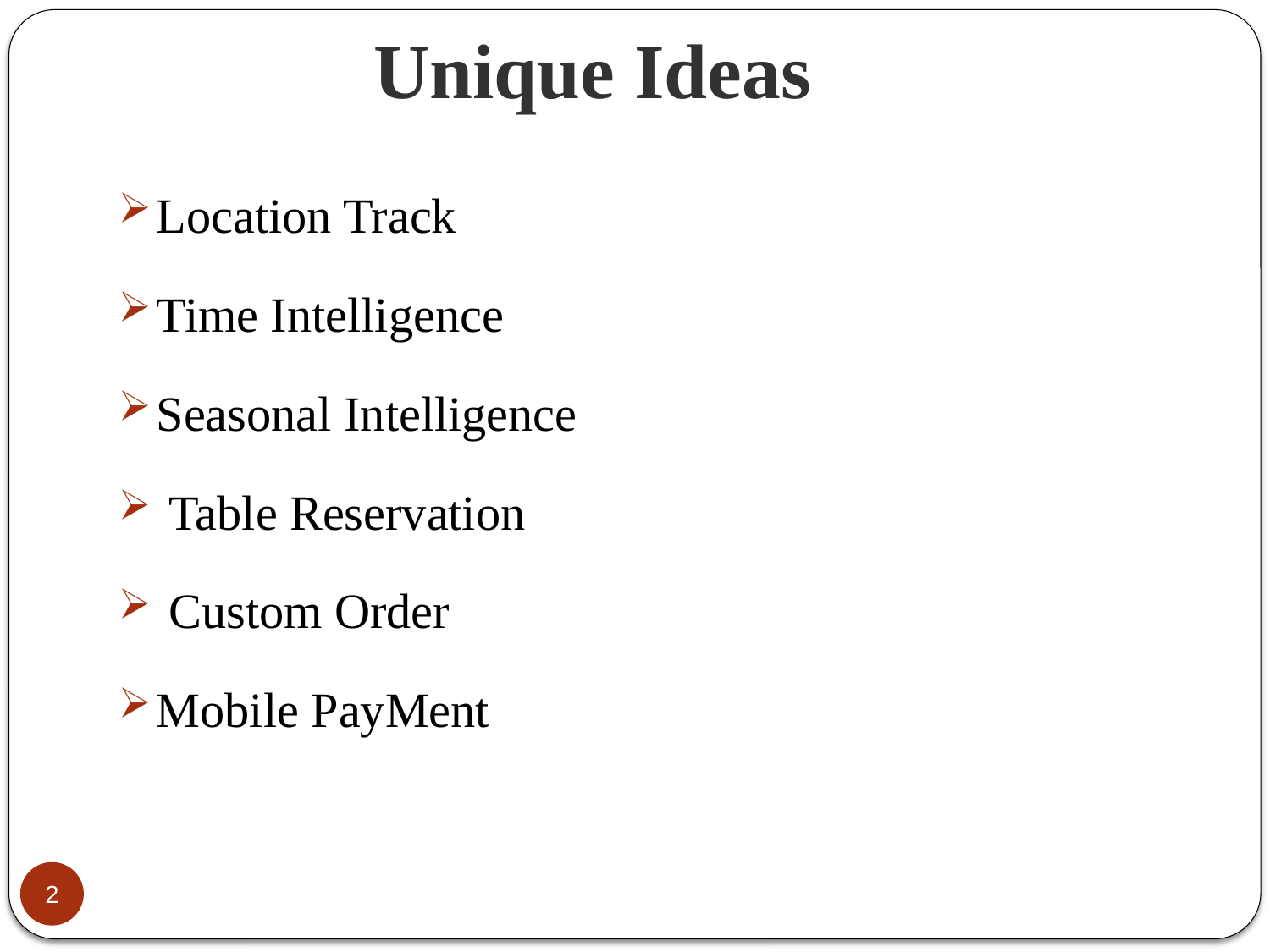

# Unique Ideas
Location Track
Time Intelligence
Seasonal Intelligence
 Table Reservation
 Custom Order
Mobile PayMent

2